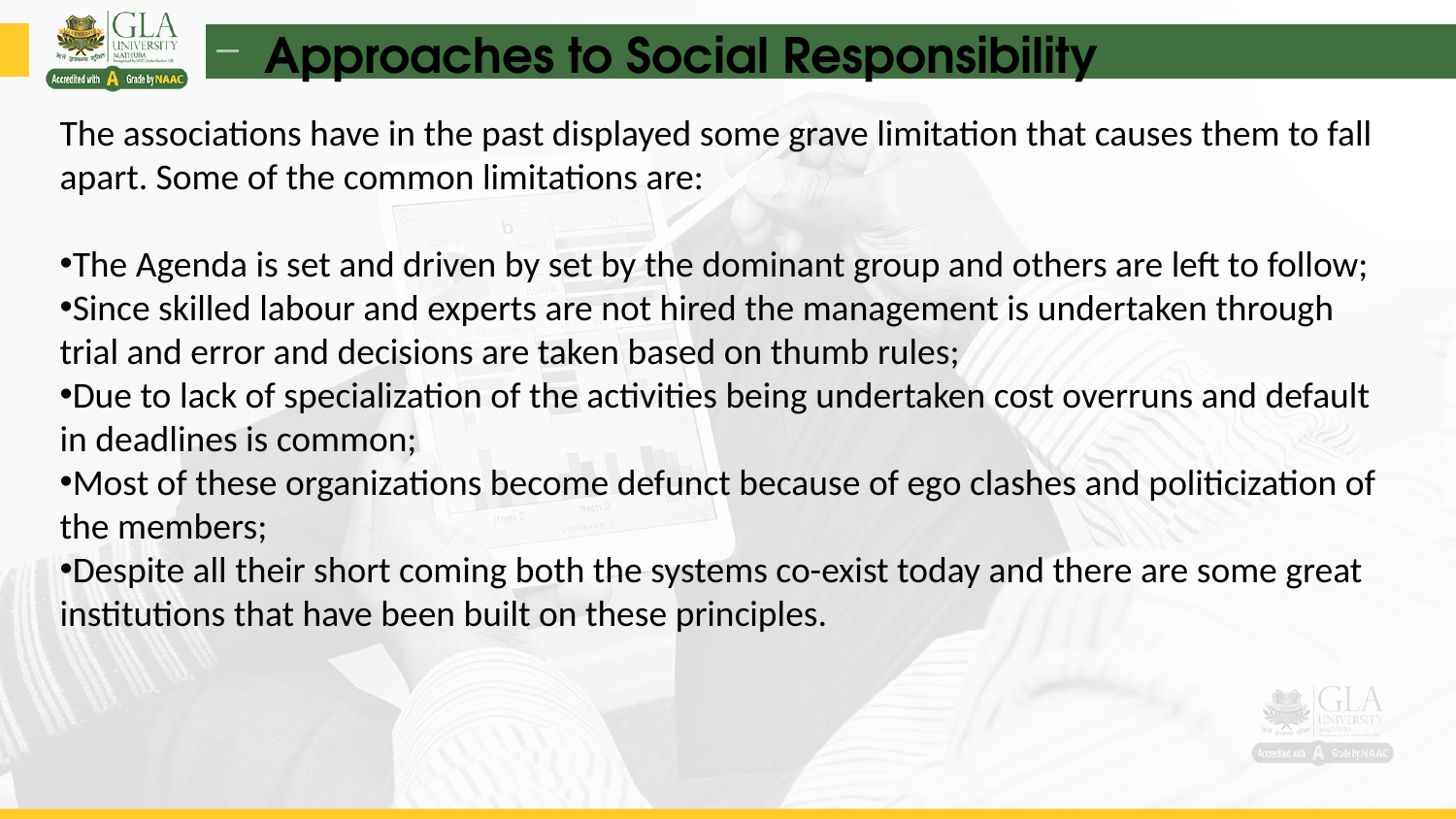

Approaches to Social Responsibility
The associations have in the past displayed some grave limitation that causes them to fall apart. Some of the common limitations are:

The Agenda is set and driven by set by the dominant group and others are left to follow;
Since skilled labour and experts are not hired the management is undertaken through trial and error and decisions are taken based on thumb rules;
Due to lack of specialization of the activities being undertaken cost overruns and default in deadlines is common;
Most of these organizations become defunct because of ego clashes and politicization of the members;
Despite all their short coming both the systems co-exist today and there are some great institutions that have been built on these principles.